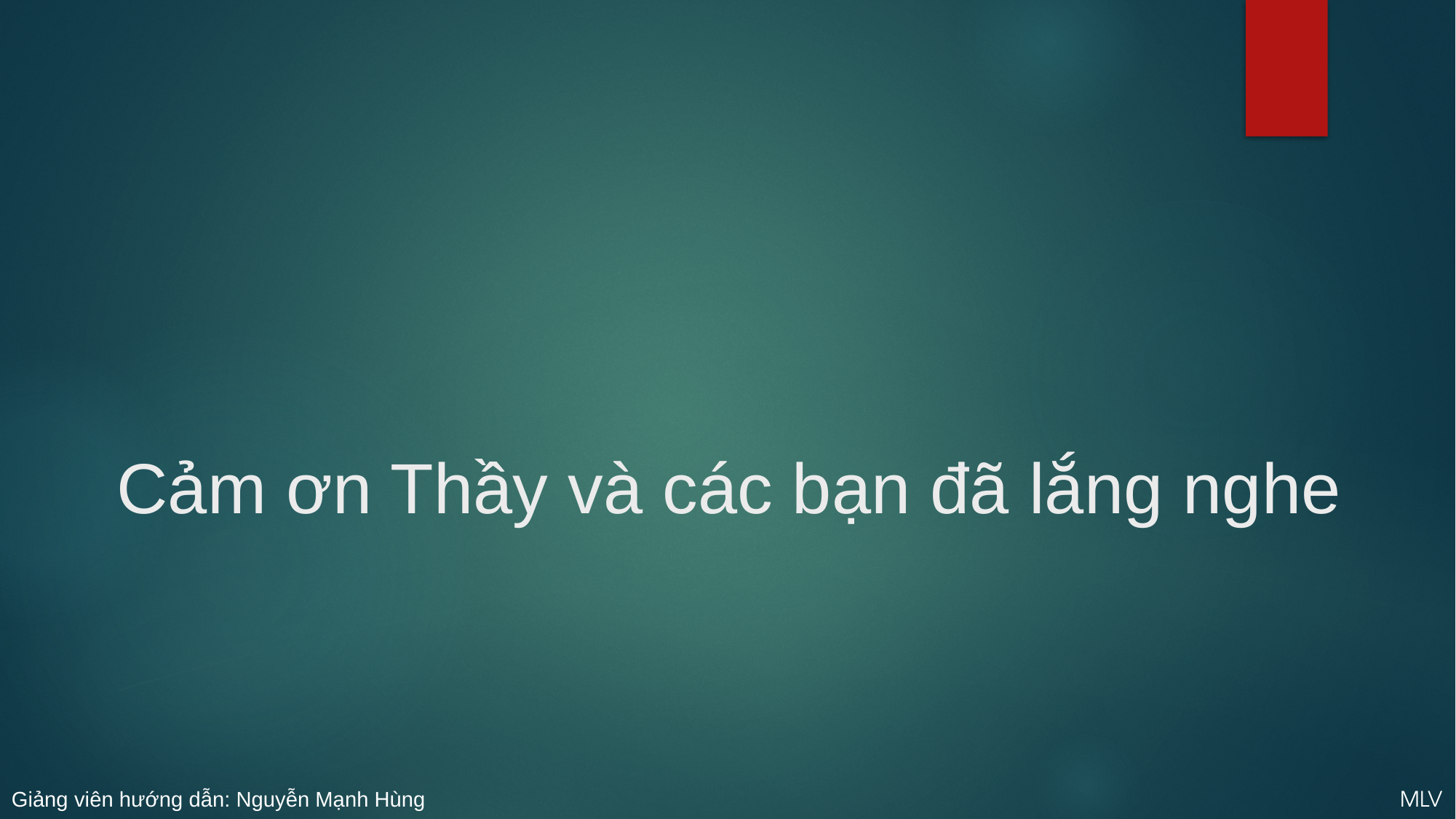

# Cảm ơn Thầy và các bạn đã lắng nghe
MLV
Giảng viên hướng dẫn: Nguyễn Mạnh Hùng